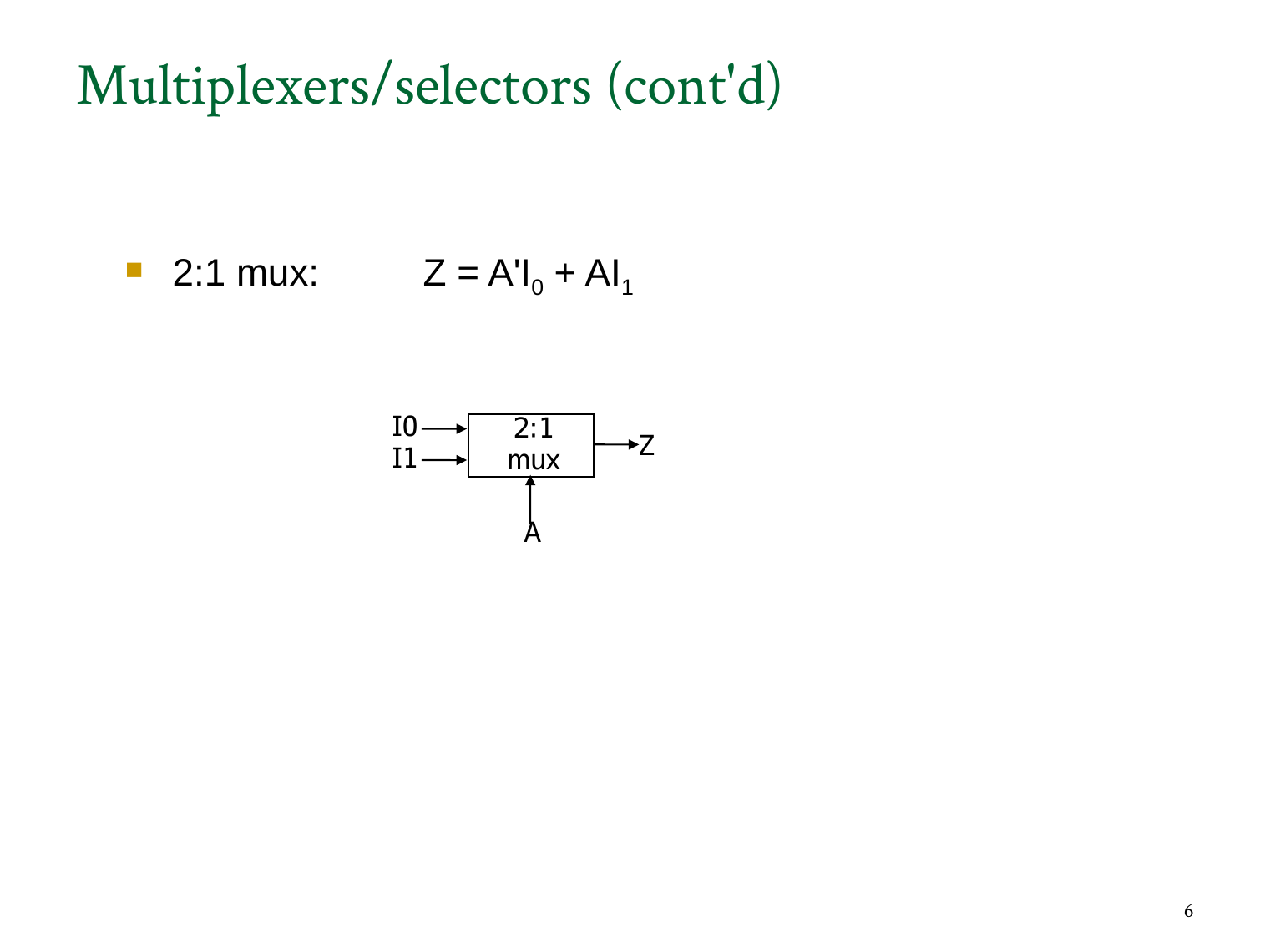

# Multiplexers/selectors (cont'd)
2:1 mux:	Z = A'I0 + AI1

I0
I1
2:1
mux
Z

A

6